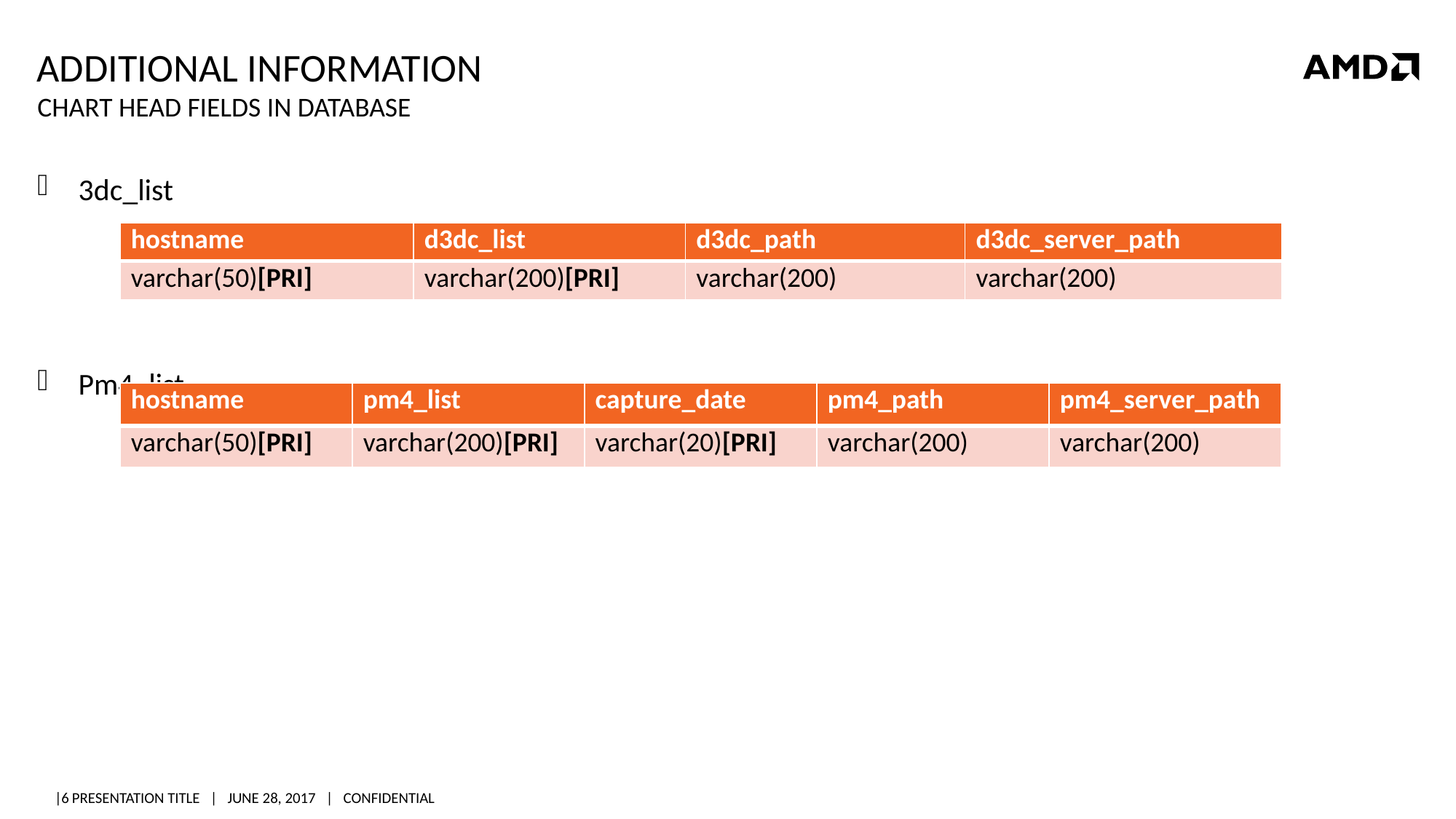

# Additional Information
Chart head fields in Database
3dc_list

Pm4_list

| hostname | d3dc\_list | d3dc\_path | d3dc\_server\_path |
| --- | --- | --- | --- |
| varchar(50)[PRI] | varchar(200)[PRI] | varchar(200) | varchar(200) |
| hostname | pm4\_list | capture\_date | pm4\_path | pm4\_server\_path |
| --- | --- | --- | --- | --- |
| varchar(50)[PRI] | varchar(200)[PRI] | varchar(20)[PRI] | varchar(200) | varchar(200) |